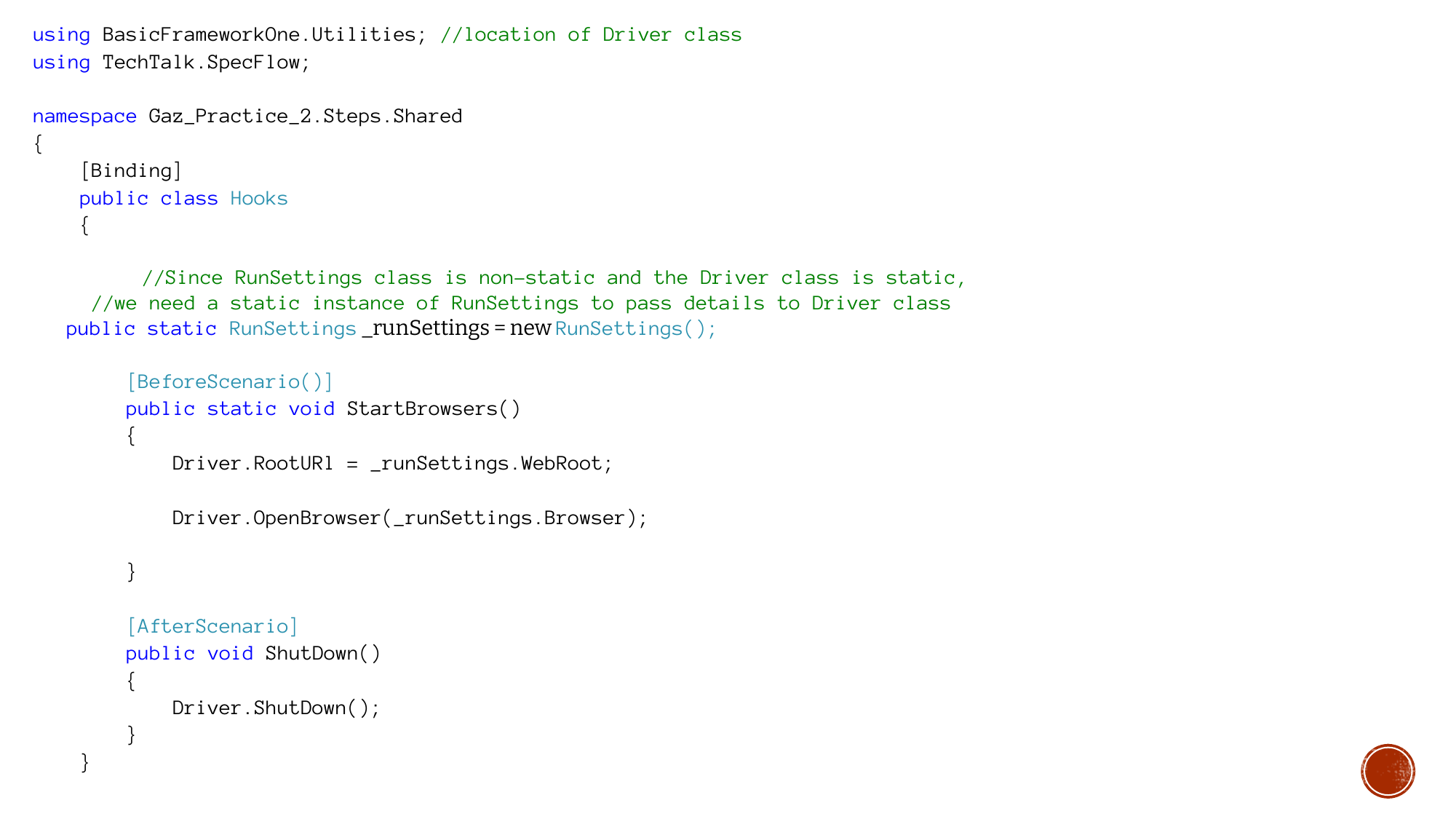

using BasicFrameworkOne.Utilities; //location of Driver class
using TechTalk.SpecFlow;

namespace Gaz_Practice_2.Steps.Shared
{
    [Binding]
    public class Hooks
    {

	//Since RunSettings class is non-static and the Driver class is static,
     //we need a static instance of RunSettings to pass details to Driver class
        public static RunSettings _runSettings = new RunSettings();

        [BeforeScenario()]
        public static void StartBrowsers()
        {
            Driver.RootURl = _runSettings.WebRoot;

            Driver.OpenBrowser(_runSettings.Browser);

        }

        [AfterScenario]
        public void ShutDown()
        {
            Driver.ShutDown();
        }
    }